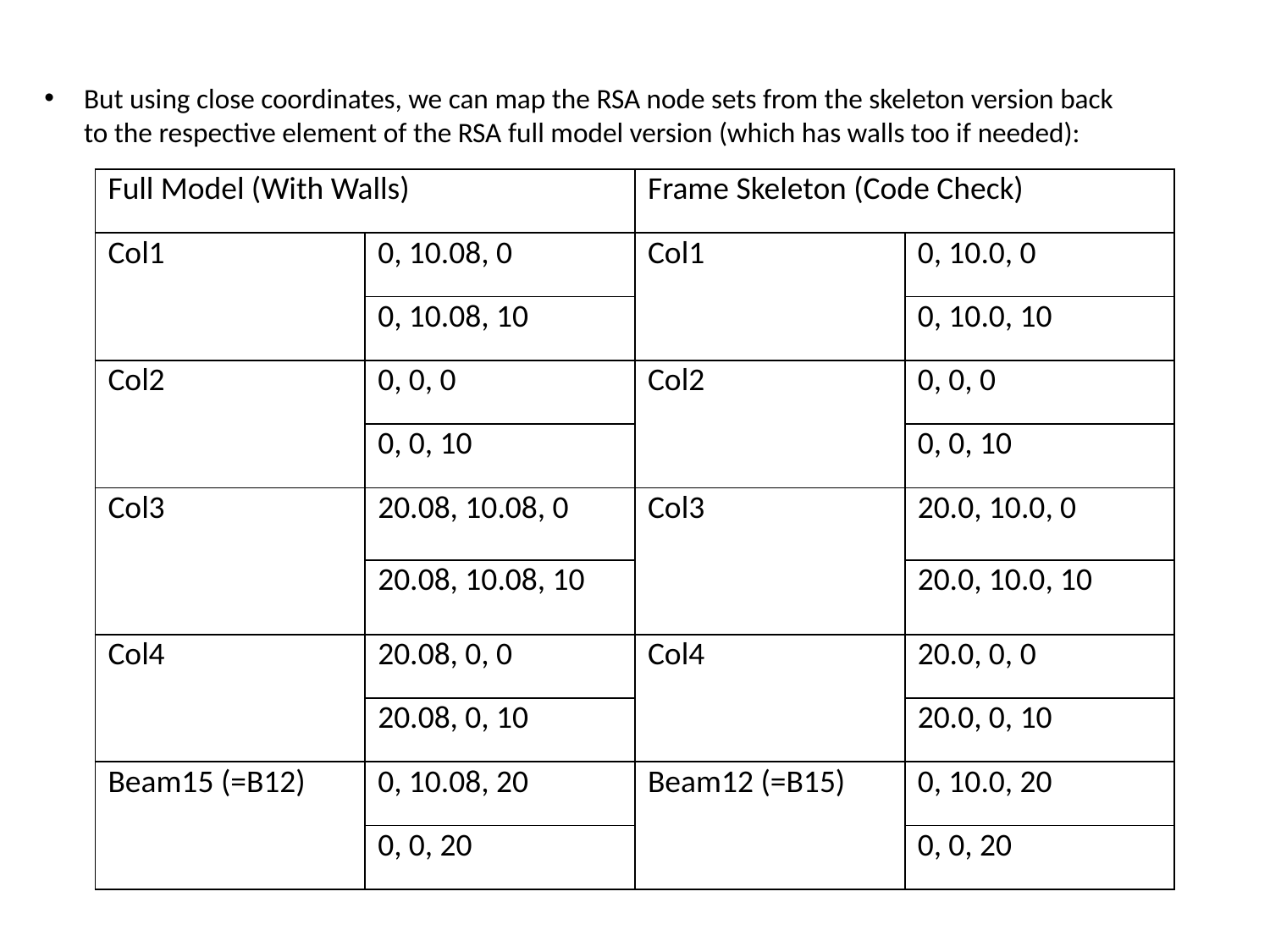

But using close coordinates, we can map the RSA node sets from the skeleton version back to the respective element of the RSA full model version (which has walls too if needed):
| Full Model (With Walls) |  | Frame Skeleton (Code Check) |  |
| --- | --- | --- | --- |
| Col1 | 0, 10.08, 0 | Col1 | 0, 10.0, 0 |
|  | 0, 10.08, 10 |  | 0, 10.0, 10 |
| Col2 | 0, 0, 0 | Col2 | 0, 0, 0 |
|  | 0, 0, 10 |  | 0, 0, 10 |
| Col3 | 20.08, 10.08, 0 | Col3 | 20.0, 10.0, 0 |
|  | 20.08, 10.08, 10 |  | 20.0, 10.0, 10 |
| Col4 | 20.08, 0, 0 | Col4 | 20.0, 0, 0 |
|  | 20.08, 0, 10 |  | 20.0, 0, 10 |
| Beam15 (=B12) | 0, 10.08, 20 | Beam12 (=B15) | 0, 10.0, 20 |
|  | 0, 0, 20 |  | 0, 0, 20 |